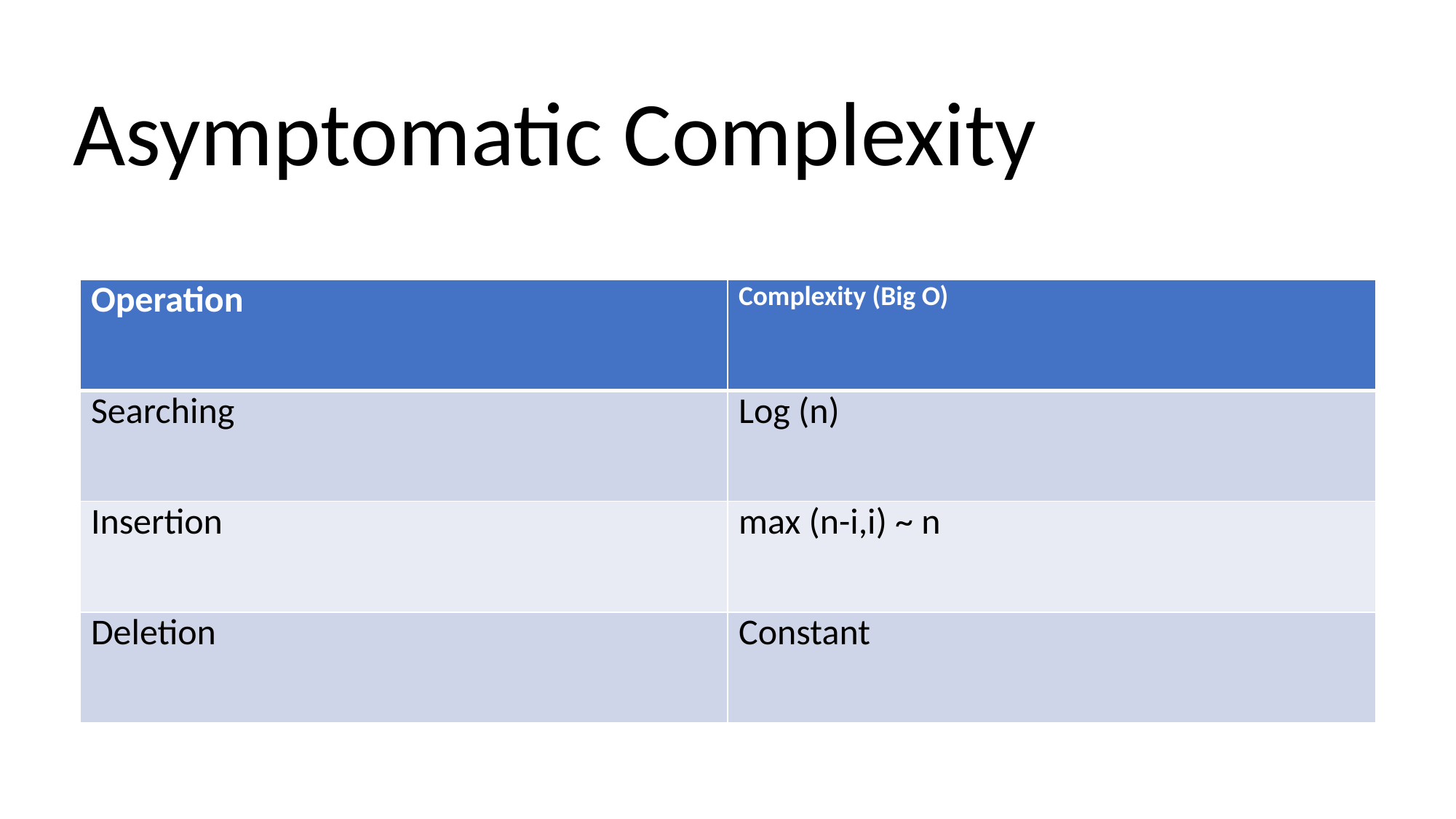

# Asymptomatic Complexity
| Operation | Complexity (Big O) |
| --- | --- |
| Searching | Log (n) |
| Insertion | max (n-i,i) ~ n |
| Deletion | Constant |